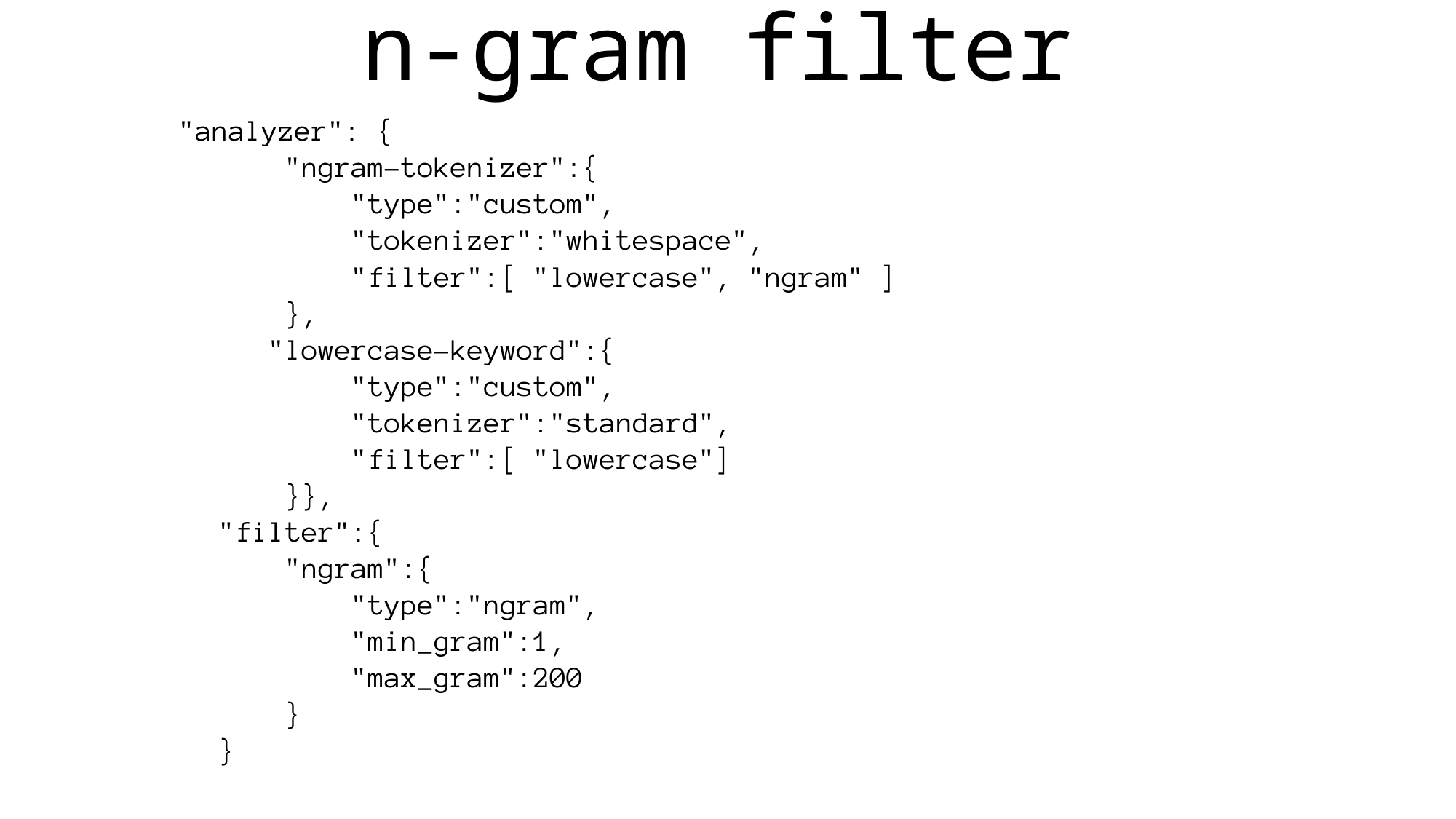

n-gram filter
|  |
| --- |
 	   "analyzer": {
                "ngram-tokenizer":{
                    "type":"custom",
                    "tokenizer":"whitespace",
                    "filter":[ "lowercase", "ngram" ]
                },
               "lowercase-keyword":{
                    "type":"custom",
                    "tokenizer":"standard",
                    "filter":[ "lowercase"]
                }},
            "filter":{
                "ngram":{
                    "type":"ngram",
                    "min_gram":1,
                    "max_gram":200
                }
            }